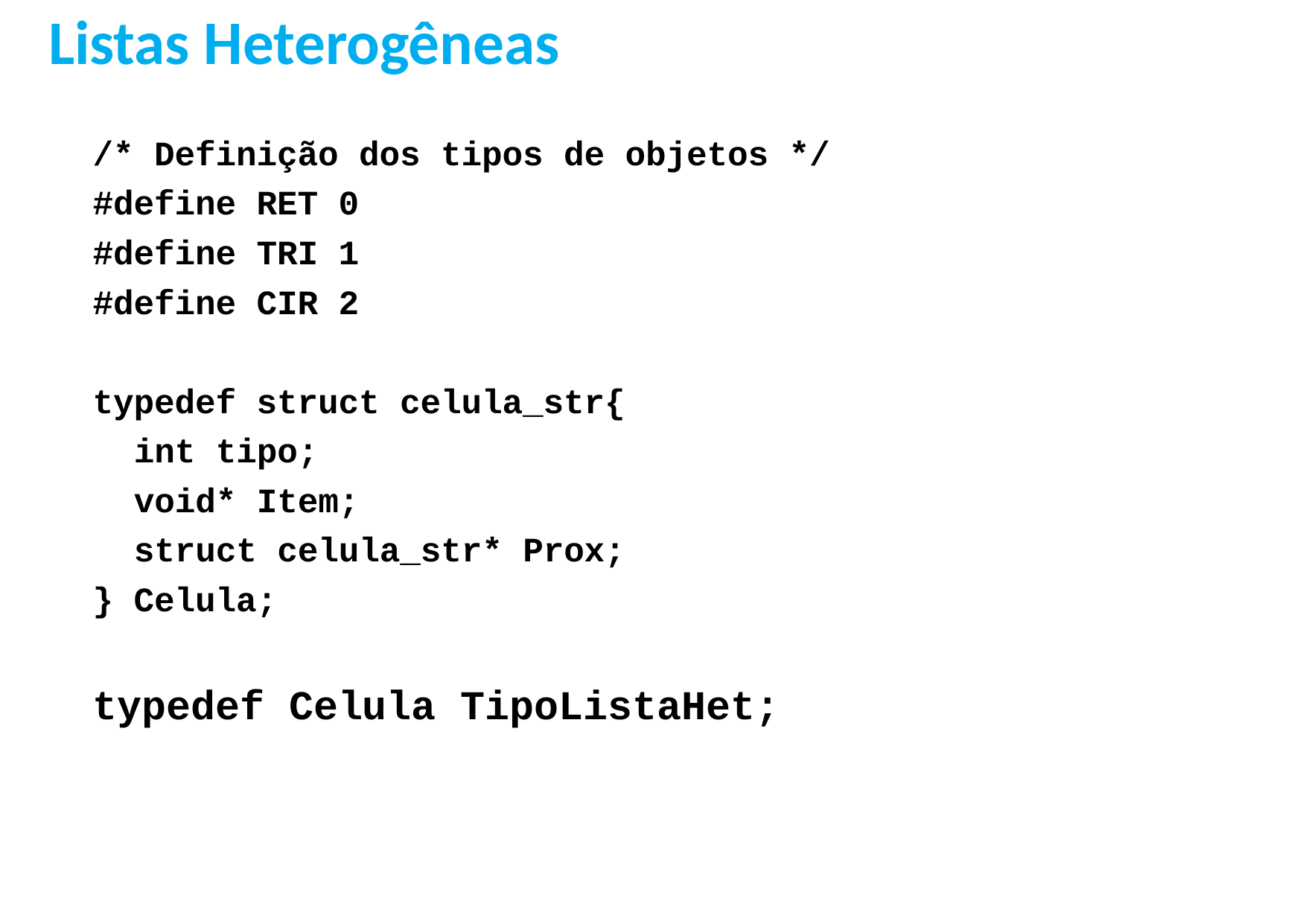

Listas Heterogêneas
/* Definição dos tipos de objetos */
#define RET 0
#define TRI 1
#define CIR 2

typedef struct celula_str{
	int tipo;
	void* Item;
	struct celula_str* Prox;
} Celula;

typedef Celula TipoListaHet;